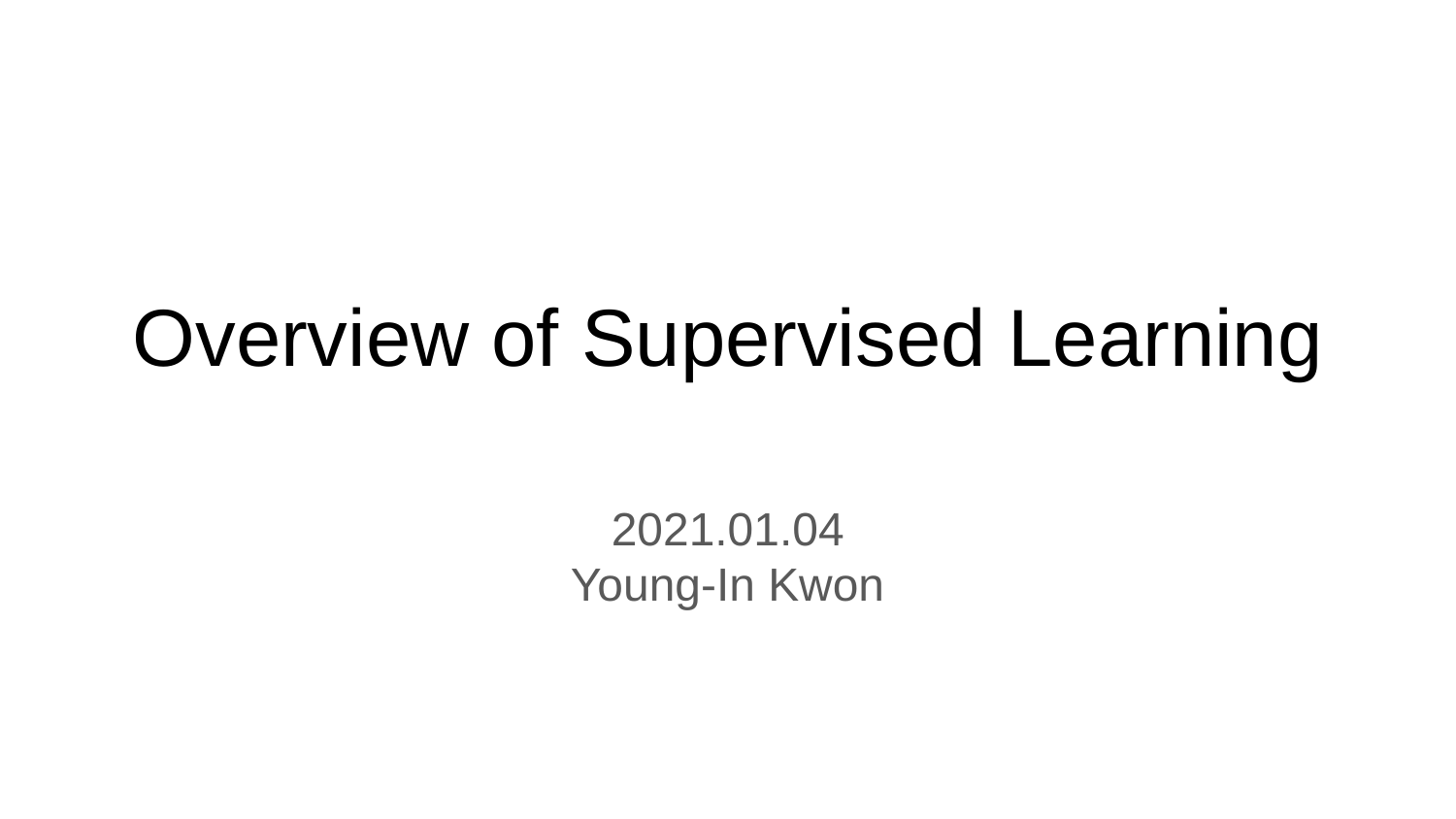

# Overview of Supervised Learning
2021.01.04
Young-In Kwon